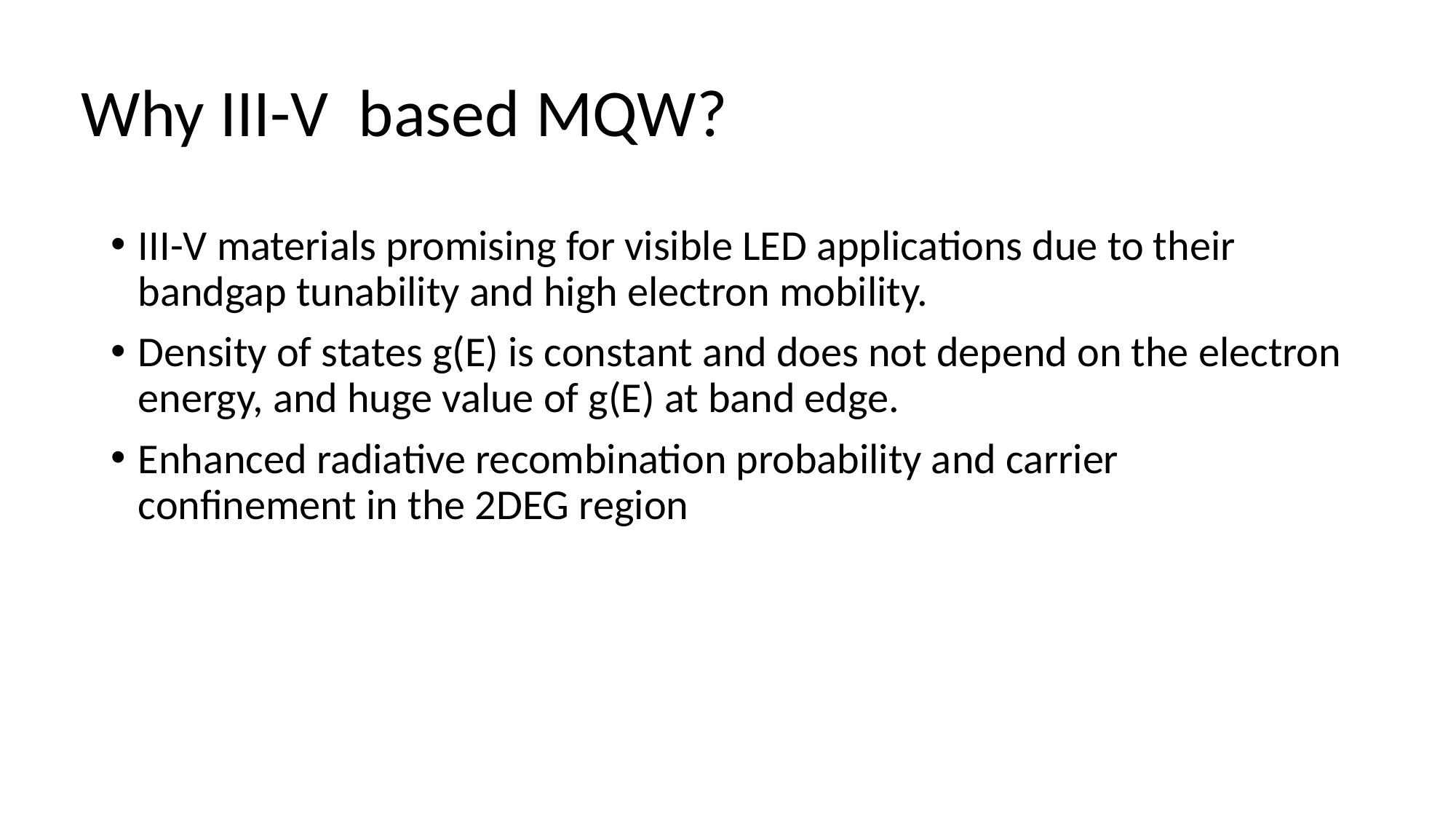

# Why III-V  based MQW?
III-V materials promising for visible LED applications due to their bandgap tunability and high electron mobility.
Density of states g(E) is constant and does not depend on the electron energy, and huge value of g(E) at band edge.
Enhanced radiative recombination probability and carrier confinement in the 2DEG region